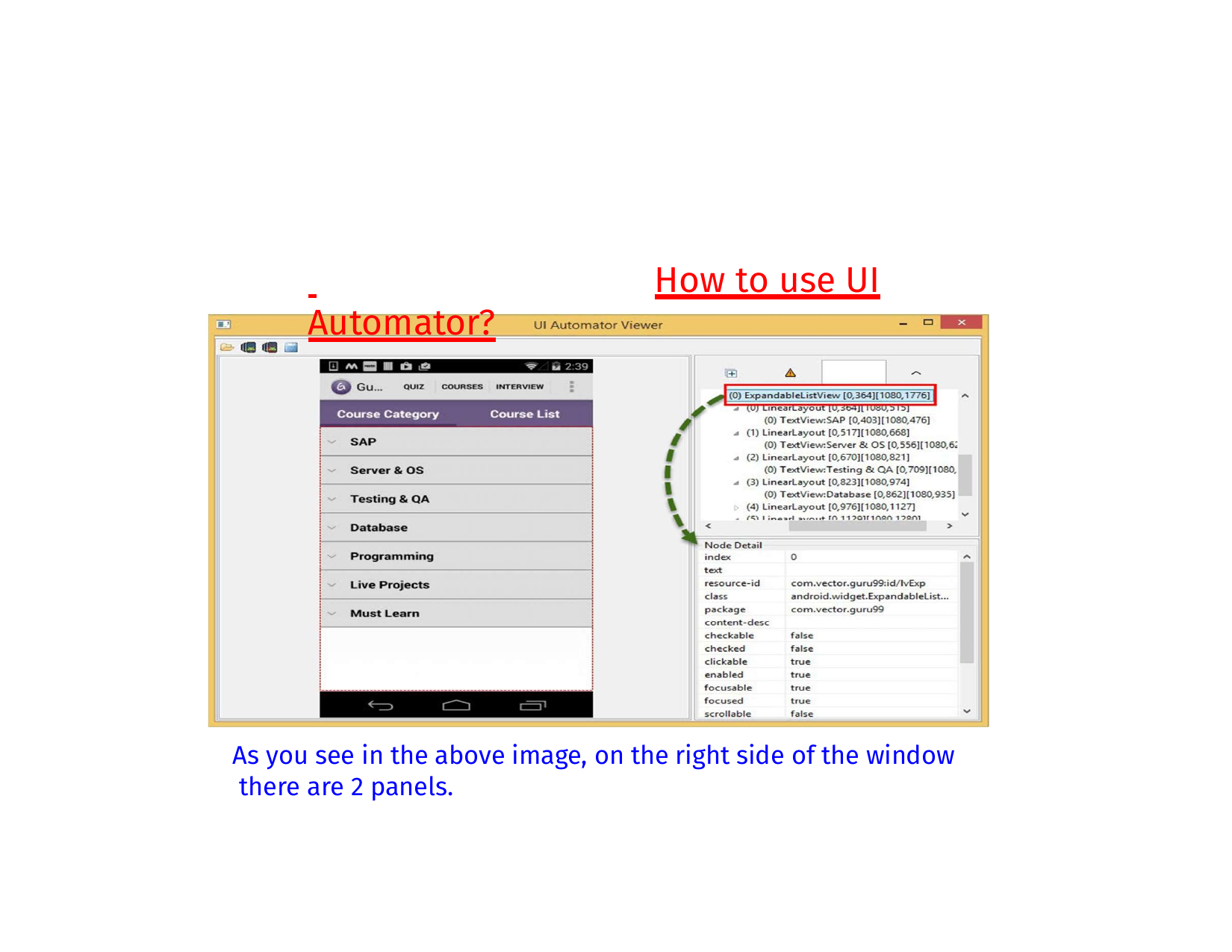

# How to use UI Automator?

As you see in the above image, on the right side of the window  there are 2 panels.